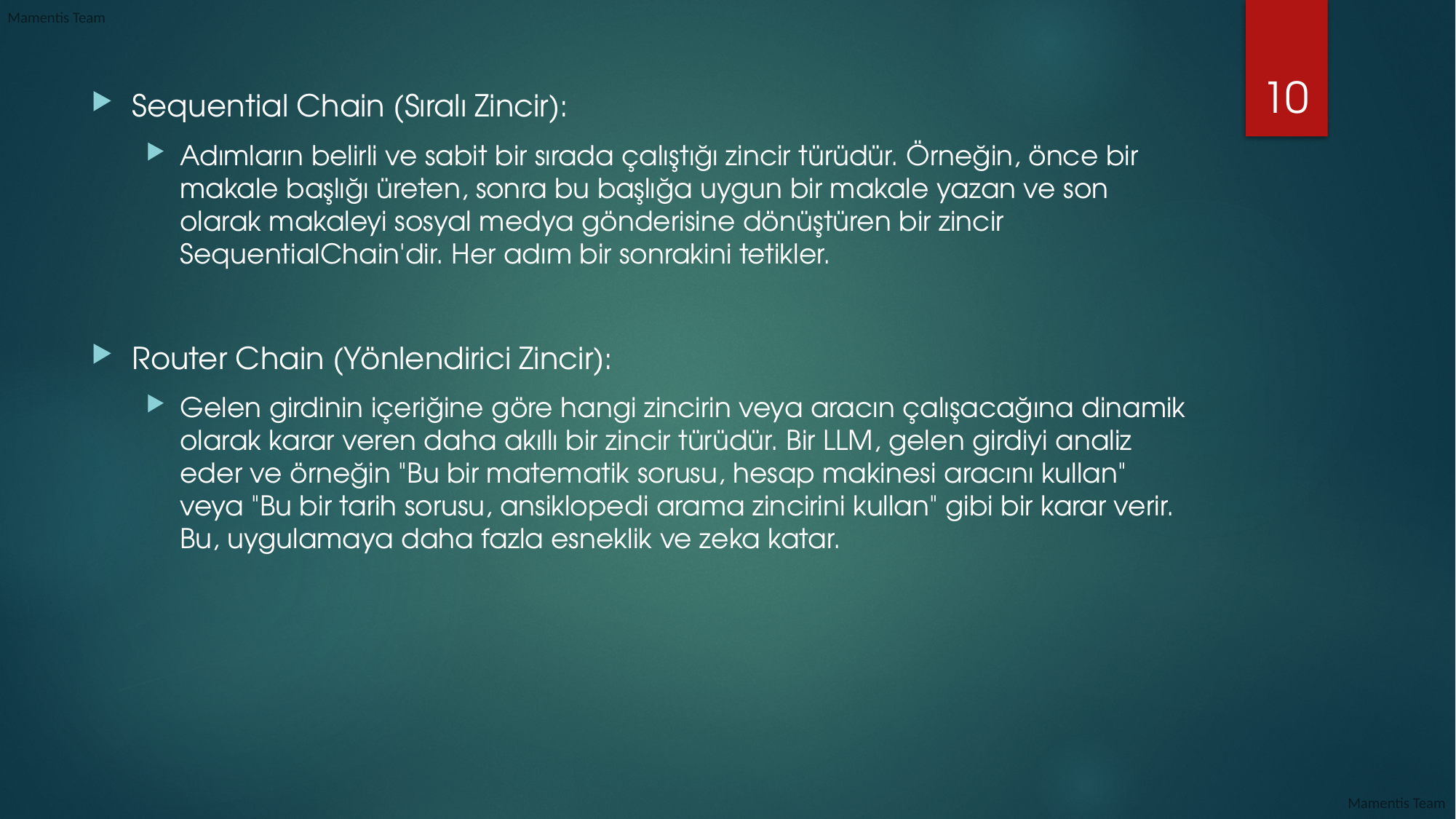

10
Sequential Chain (Sıralı Zincir):
Adımların belirli ve sabit bir sırada çalıştığı zincir türüdür. Örneğin, önce bir makale başlığı üreten, sonra bu başlığa uygun bir makale yazan ve son olarak makaleyi sosyal medya gönderisine dönüştüren bir zincir SequentialChain'dir. Her adım bir sonrakini tetikler.

Router Chain (Yönlendirici Zincir):
Gelen girdinin içeriğine göre hangi zincirin veya aracın çalışacağına dinamik olarak karar veren daha akıllı bir zincir türüdür. Bir LLM, gelen girdiyi analiz eder ve örneğin "Bu bir matematik sorusu, hesap makinesi aracını kullan" veya "Bu bir tarih sorusu, ansiklopedi arama zincirini kullan" gibi bir karar verir. Bu, uygulamaya daha fazla esneklik ve zeka katar.